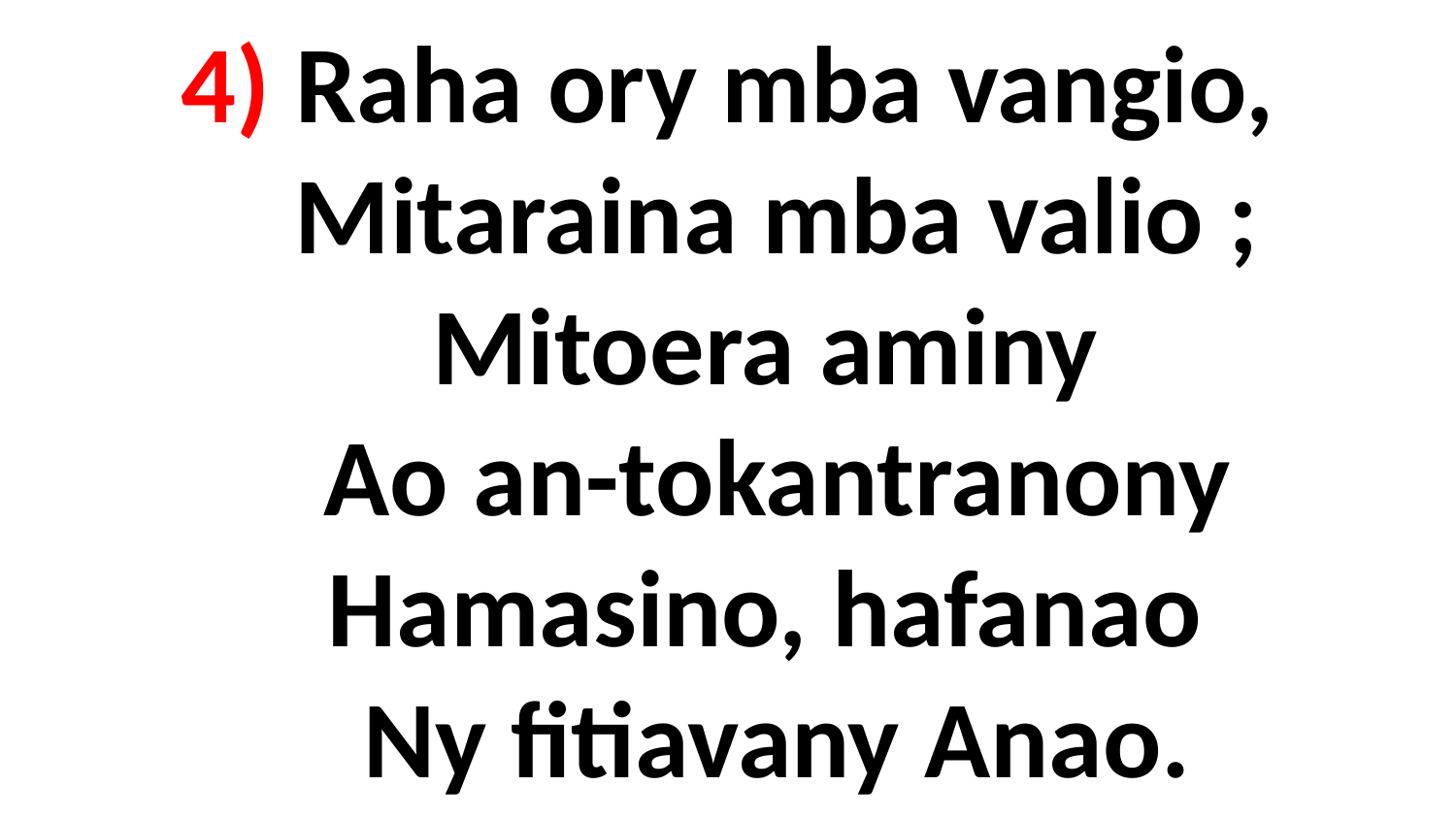

# 4) Raha ory mba vangio, Mitaraina mba valio ; Mitoera aminy Ao an-tokantranony Hamasino, hafanao Ny fitiavany Anao.